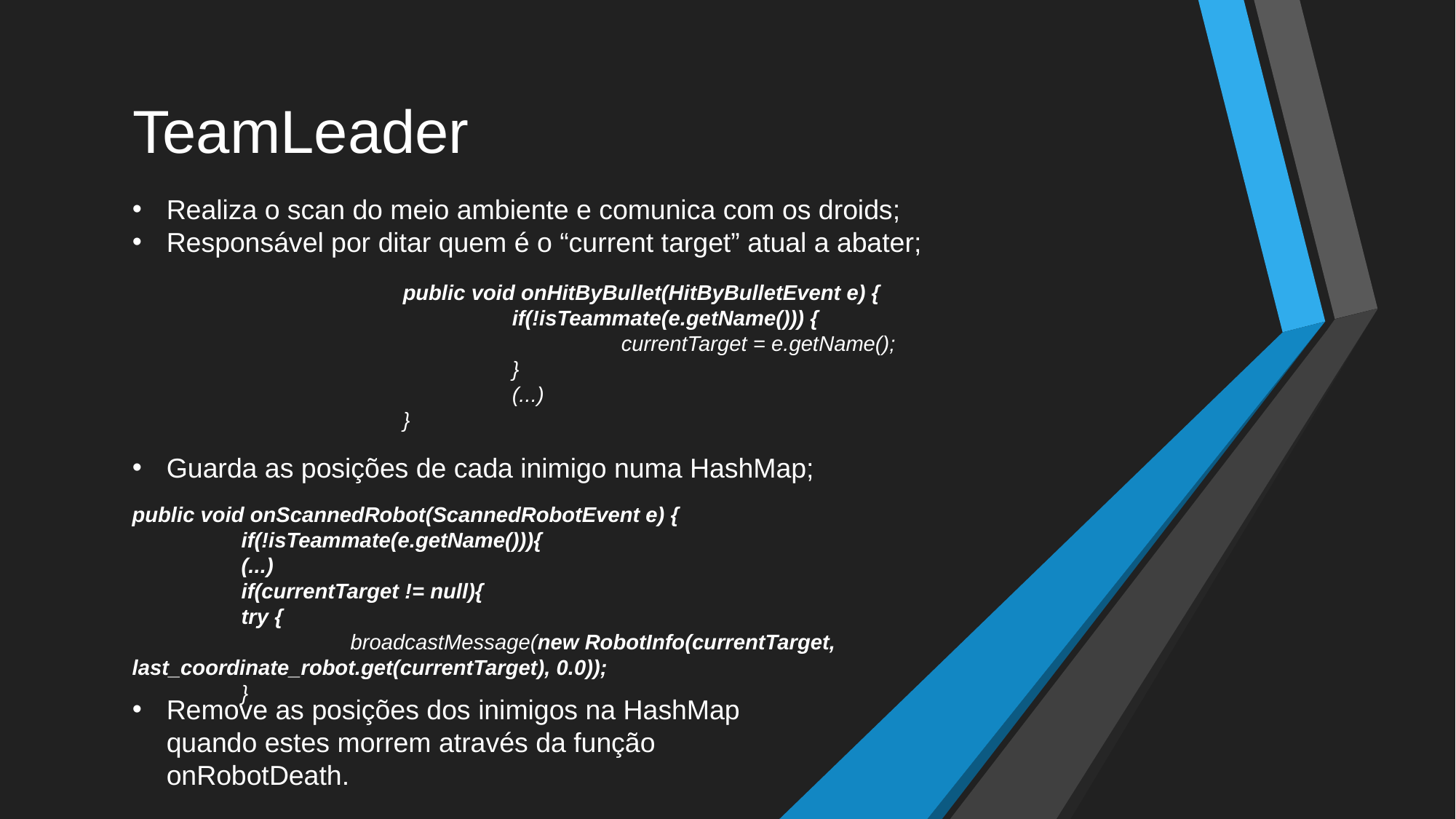

# TeamLeader
Realiza o scan do meio ambiente e comunica com os droids;
Responsável por ditar quem é o “current target” atual a abater;

public void onHitByBullet(HitByBulletEvent e) {
	if(!isTeammate(e.getName())) {
		currentTarget = e.getName();
	}
	(...)
}
Guarda as posições de cada inimigo numa HashMap;
public void onScannedRobot(ScannedRobotEvent e) {
	if(!isTeammate(e.getName())){
	(...)
	if(currentTarget != null){
	try {
  		broadcastMessage(new RobotInfo(currentTarget, last_coordinate_robot.get(currentTarget), 0.0));
	}
Remove as posições dos inimigos na HashMap quando estes morrem através da função onRobotDeath.